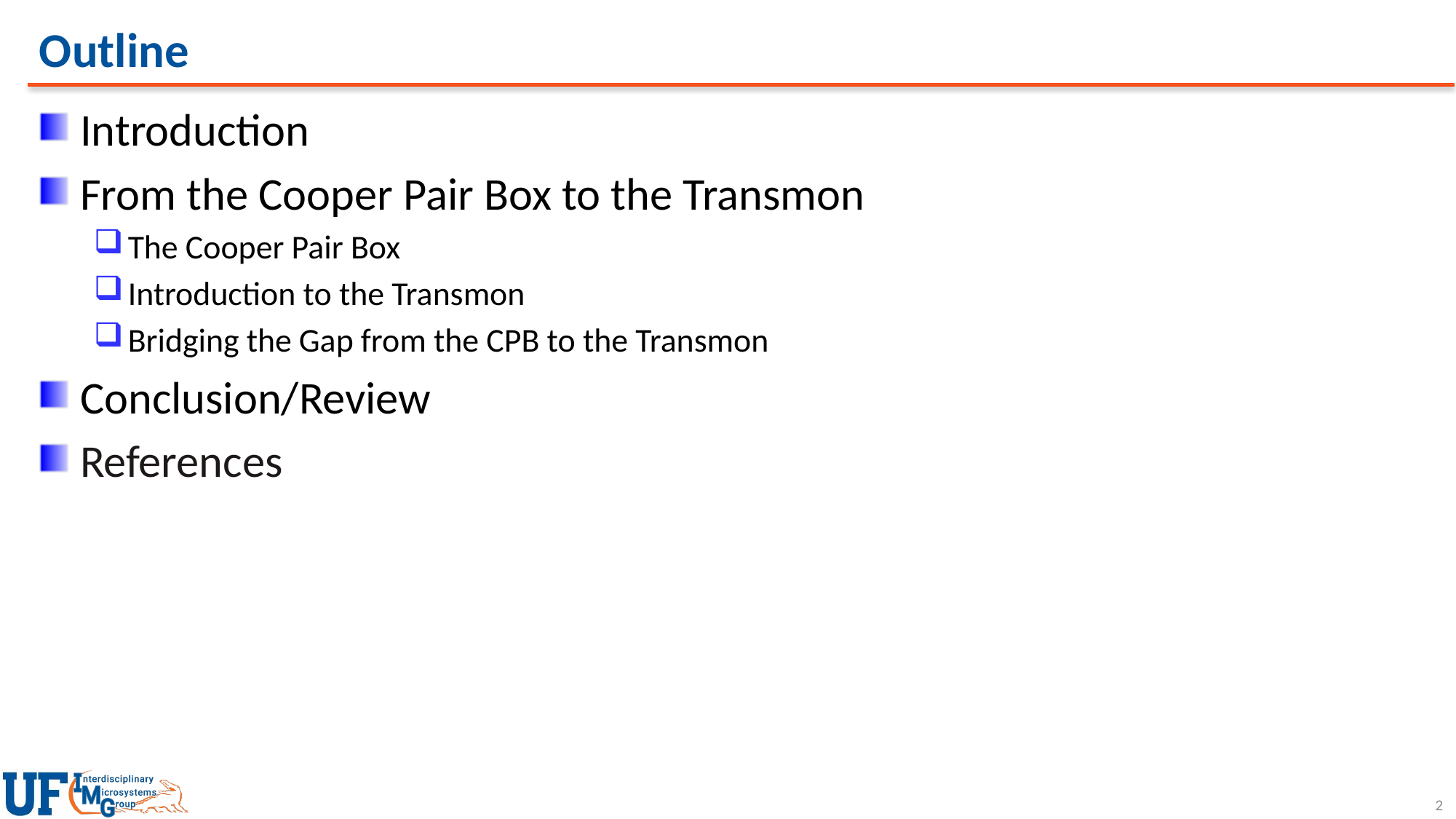

# Outline
Introduction
From the Cooper Pair Box to the Transmon
The Cooper Pair Box
Introduction to the Transmon
Bridging the Gap from the CPB to the Transmon
Conclusion/Review
References
2